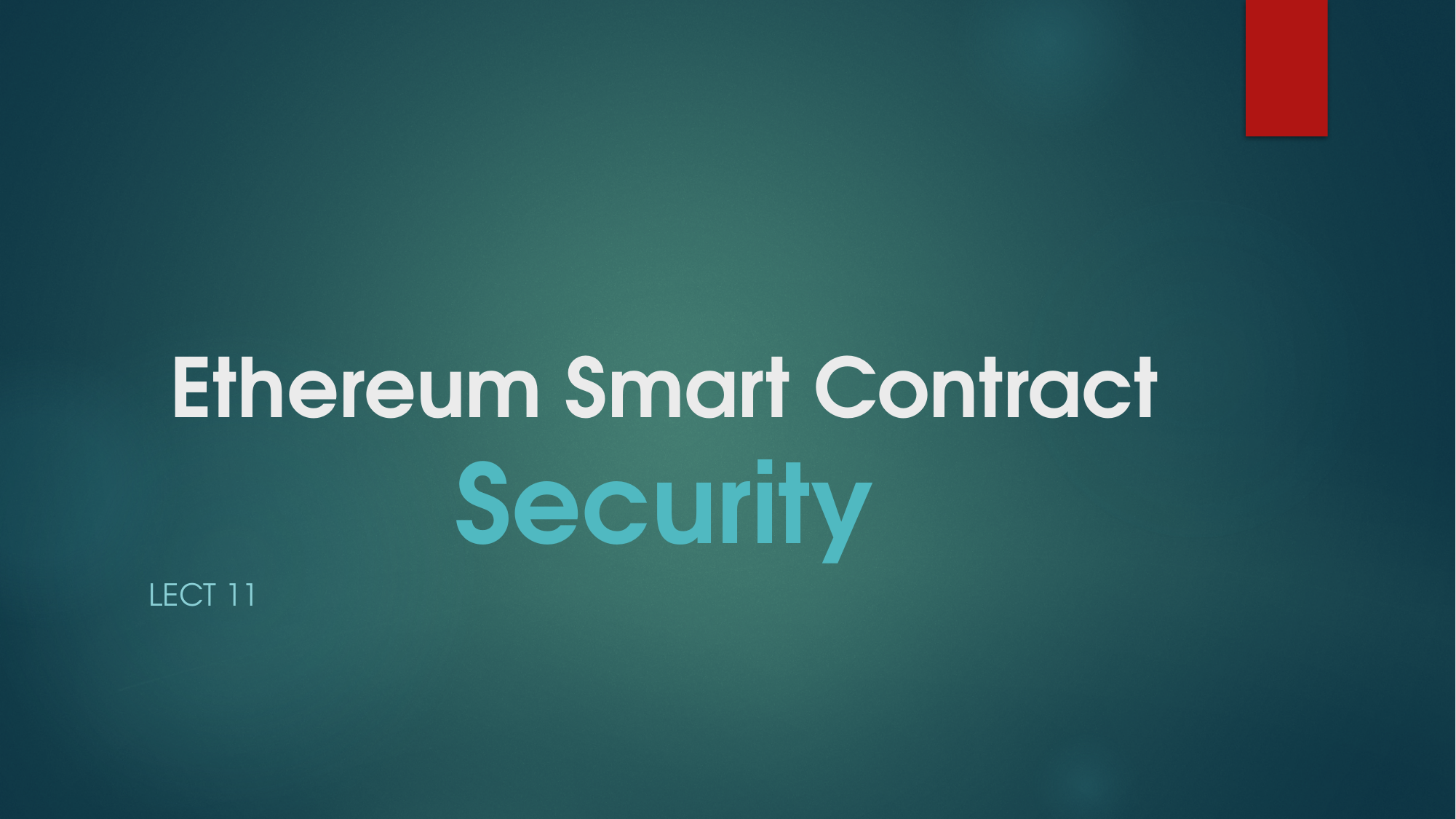

# Ethereum Smart Contract Security
Lect 11